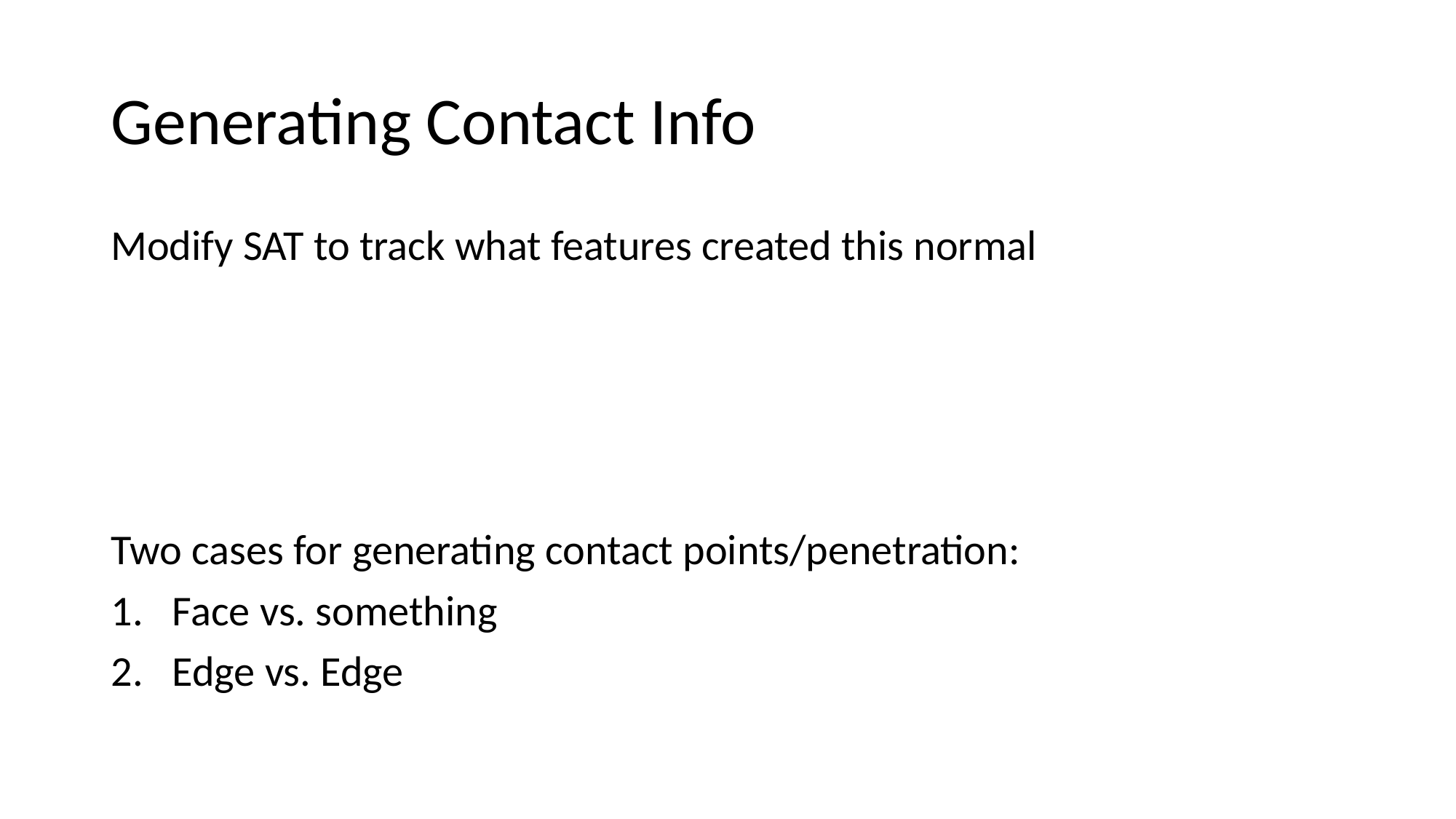

# Generating Contact Info
Modify SAT to track what features created this normal

Two cases for generating contact points/penetration:
Face vs. something
Edge vs. Edge